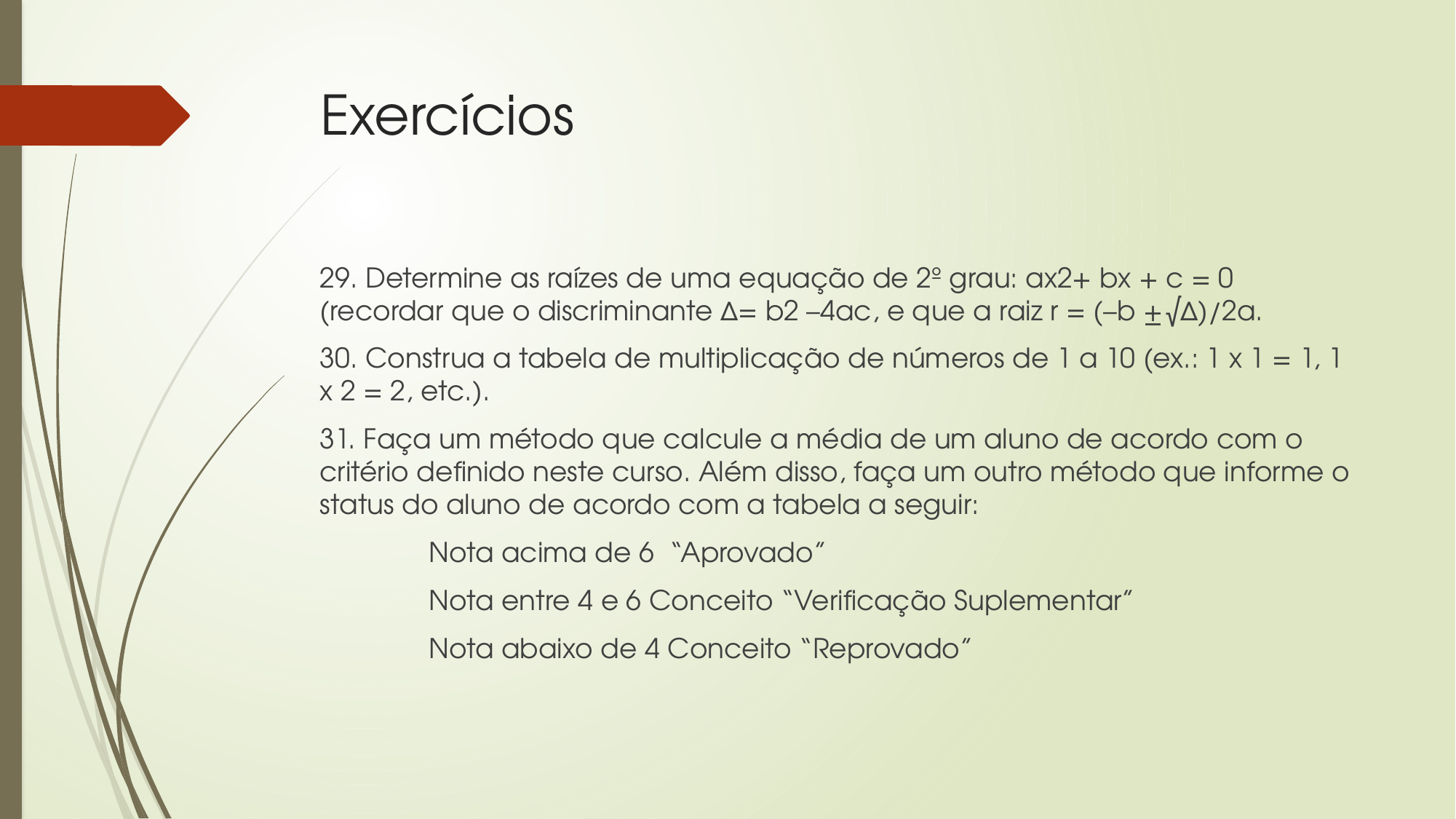

# Exercícios
29. Determine as raízes de uma equação de 2º grau: ax2+ bx + c = 0 (recordar que o discriminante Δ= b2 –4ac, e que a raiz r = (–b ±√Δ)/2a.
30. Construa a tabela de multiplicação de números de 1 a 10 (ex.: 1 x 1 = 1, 1 x 2 = 2, etc.).
31. Faça um método que calcule a média de um aluno de acordo com o critério definido neste curso. Além disso, faça um outro método que informe o status do aluno de acordo com a tabela a seguir:
	Nota acima de 6  “Aprovado”
	Nota entre 4 e 6 Conceito “Verificação Suplementar”
	Nota abaixo de 4 Conceito “Reprovado”